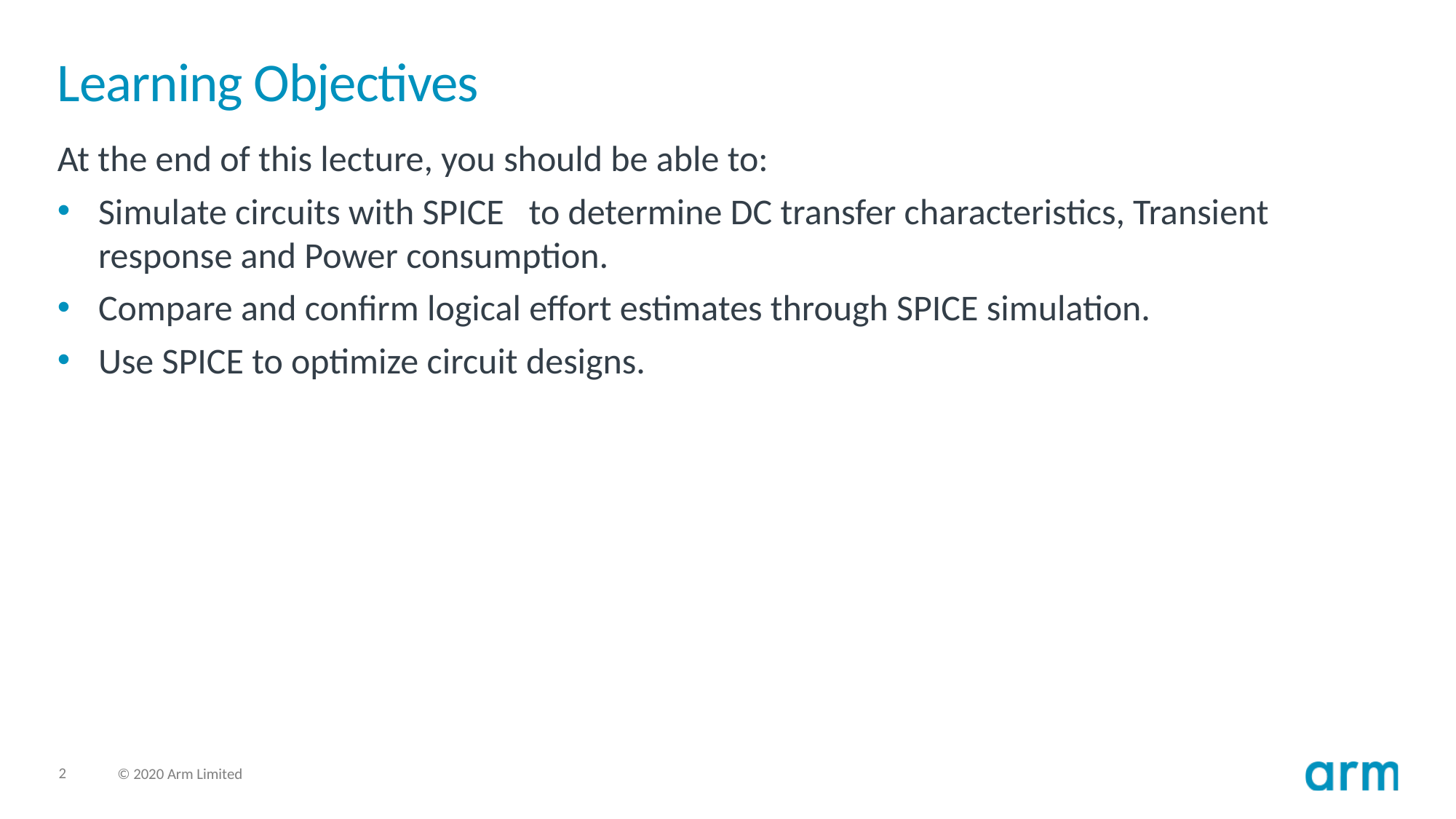

# Learning Objectives
At the end of this lecture, you should be able to:
Simulate circuits with SPICE   to determine DC transfer characteristics, Transient response and Power consumption.
Compare and confirm logical effort estimates through SPICE simulation.
Use SPICE to optimize circuit designs.